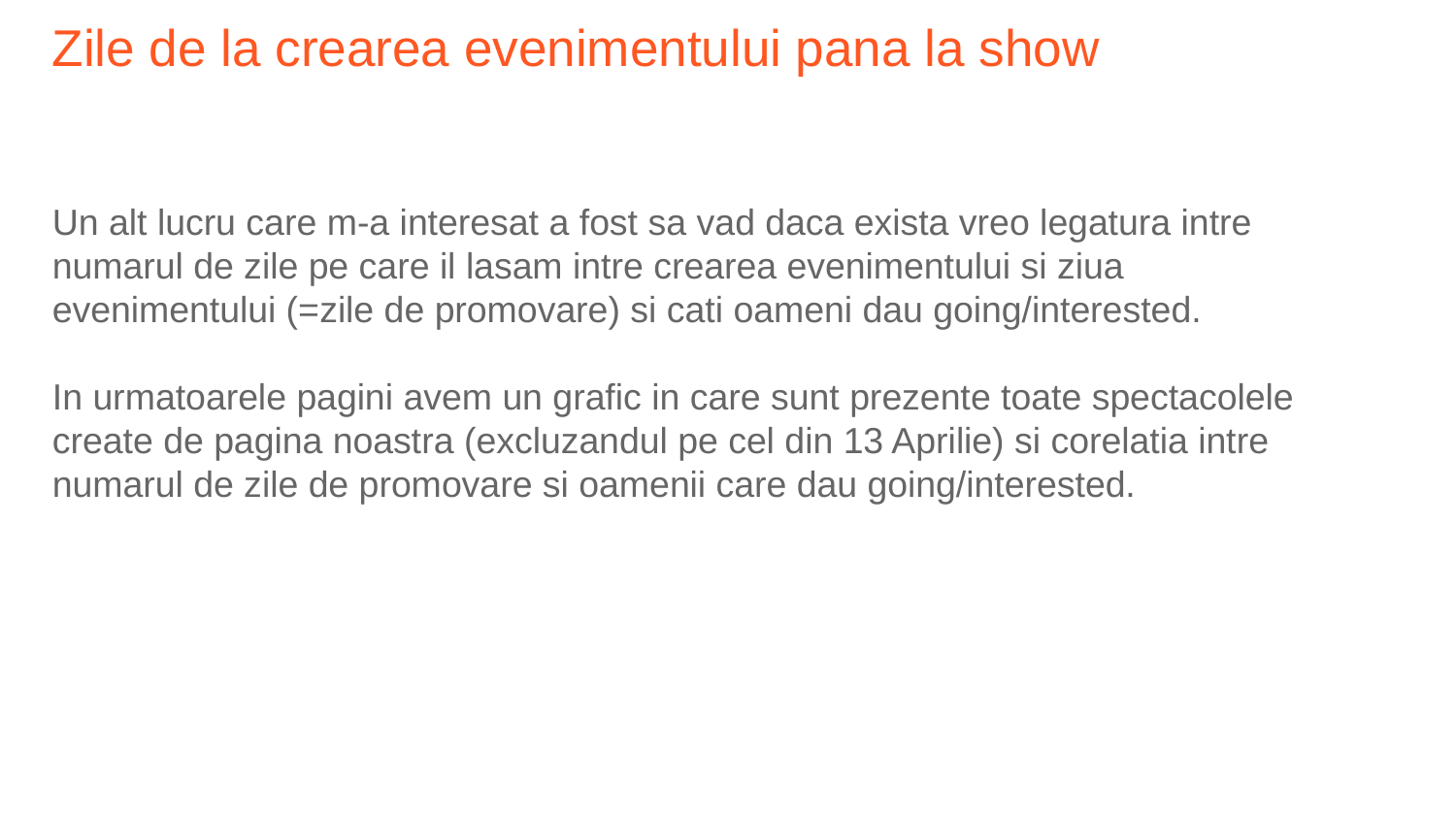

# Zile de la crearea evenimentului pana la show
Un alt lucru care m-a interesat a fost sa vad daca exista vreo legatura intre numarul de zile pe care il lasam intre crearea evenimentului si ziua evenimentului (=zile de promovare) si cati oameni dau going/interested.

In urmatoarele pagini avem un grafic in care sunt prezente toate spectacolele create de pagina noastra (excluzandul pe cel din 13 Aprilie) si corelatia intre numarul de zile de promovare si oamenii care dau going/interested.